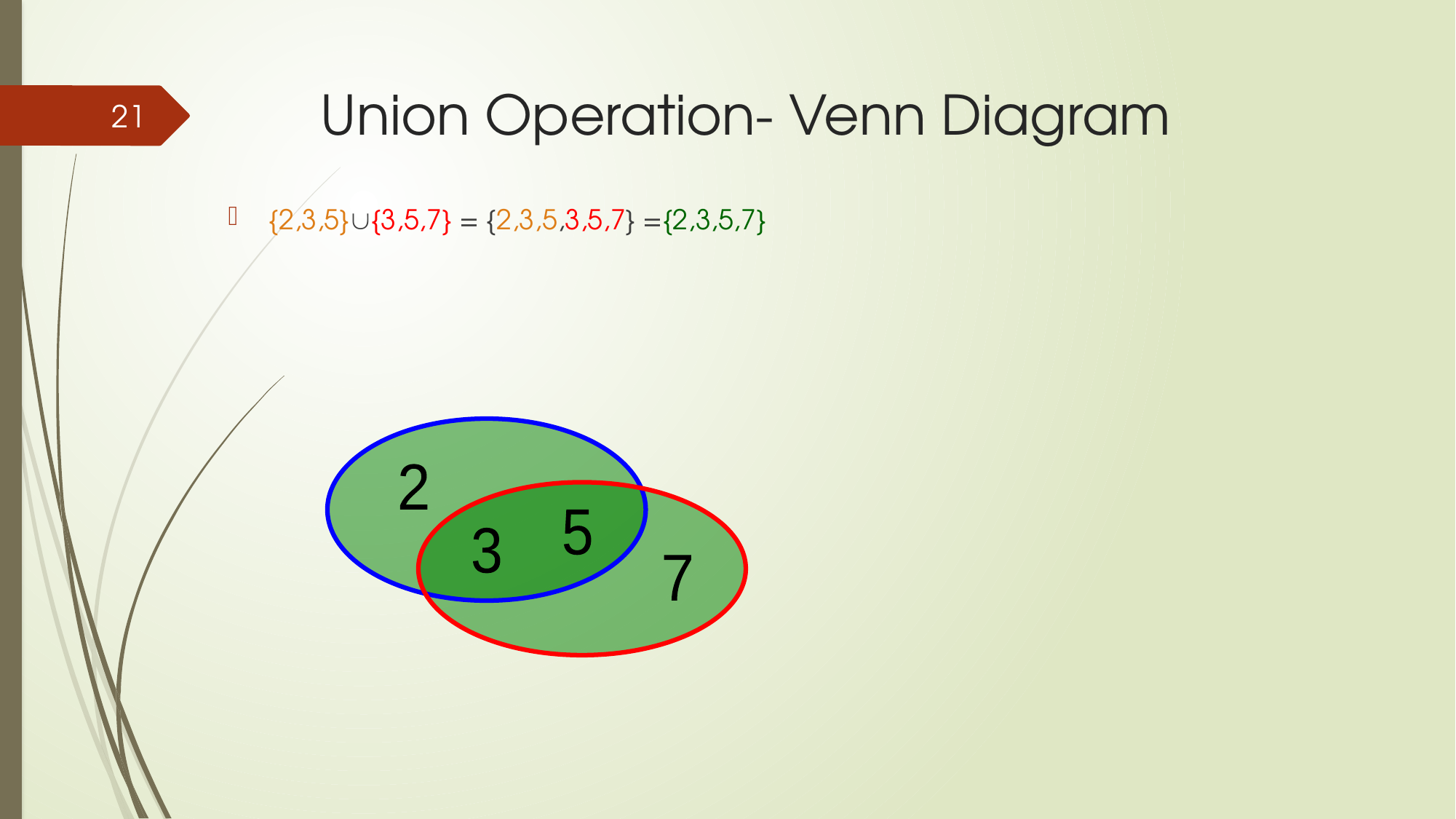

# Union Operation- Venn Diagram
{2,3,5}∪{3,5,7} = {2,3,5,3,5,7} ={2,3,5,7}

2

5
3
7
21